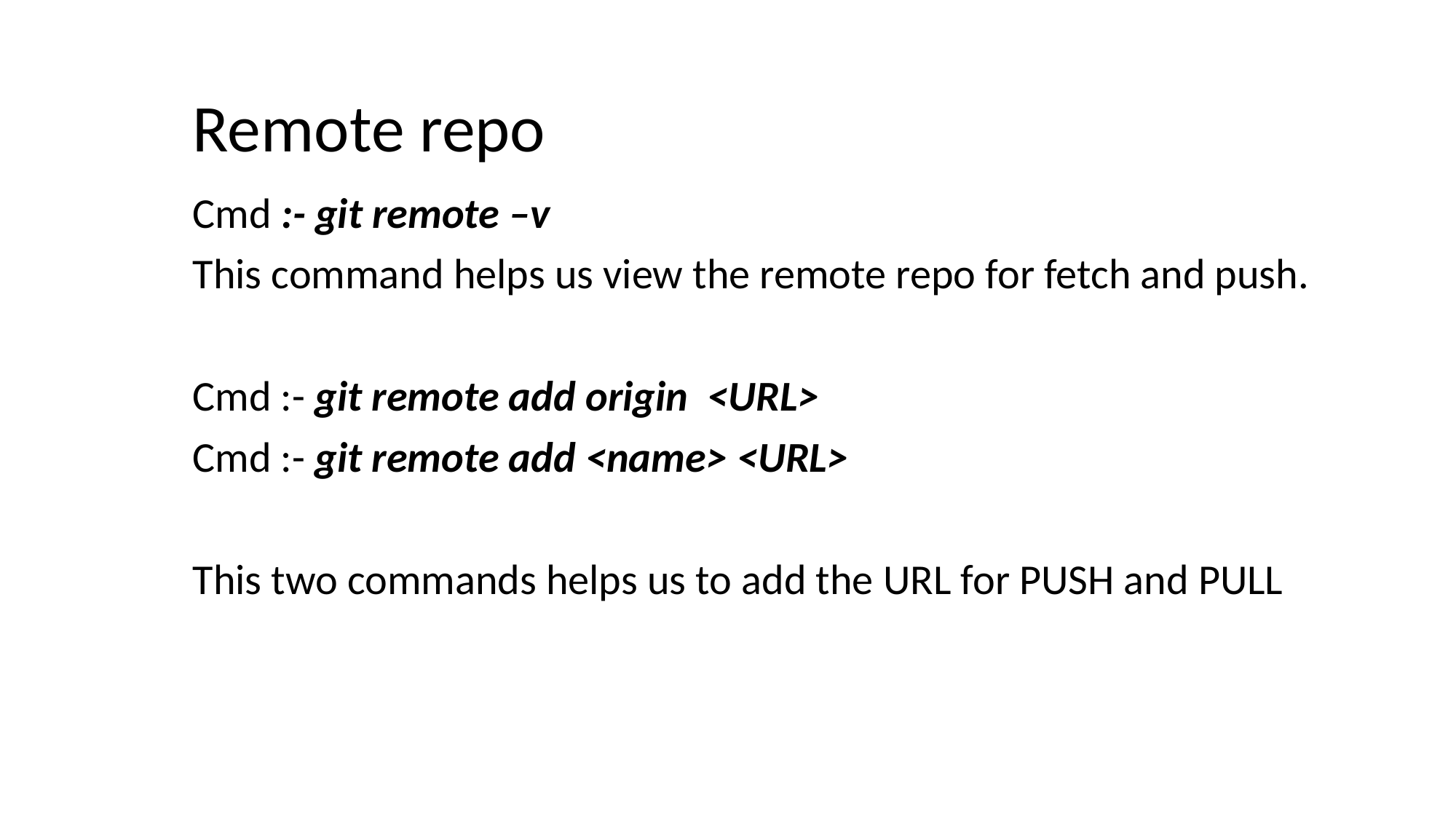

# Remote repo
Cmd :- git remote –v
This command helps us view the remote repo for fetch and push.

Cmd :- git remote add origin  <URL>
Cmd :- git remote add <name> <URL>

This two commands helps us to add the URL for PUSH and PULL